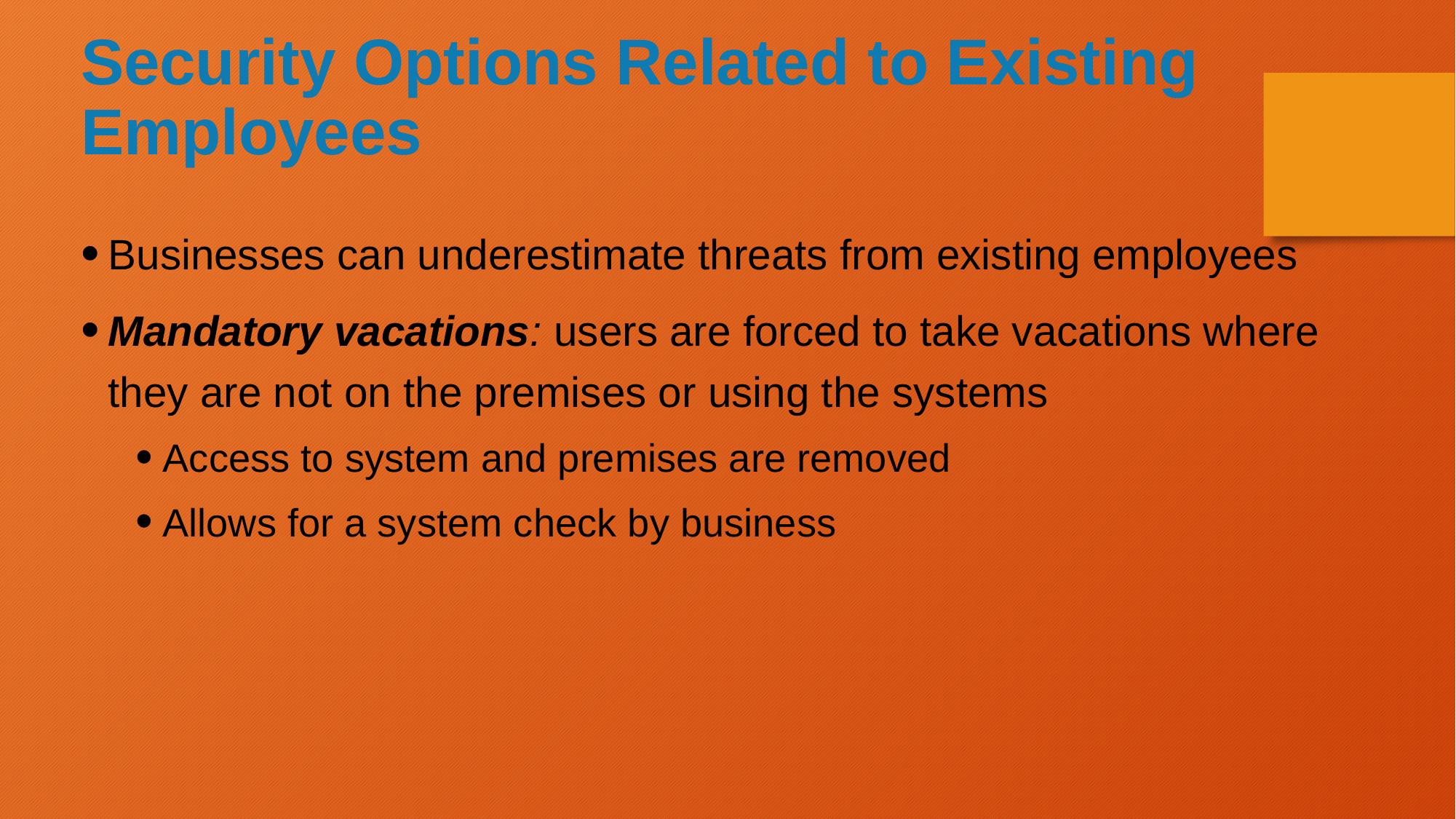

Security Options Related to Existing Employees
Businesses can underestimate threats from existing employees
Mandatory vacations: users are forced to take vacations where they are not on the premises or using the systems
Access to system and premises are removed
Allows for a system check by business